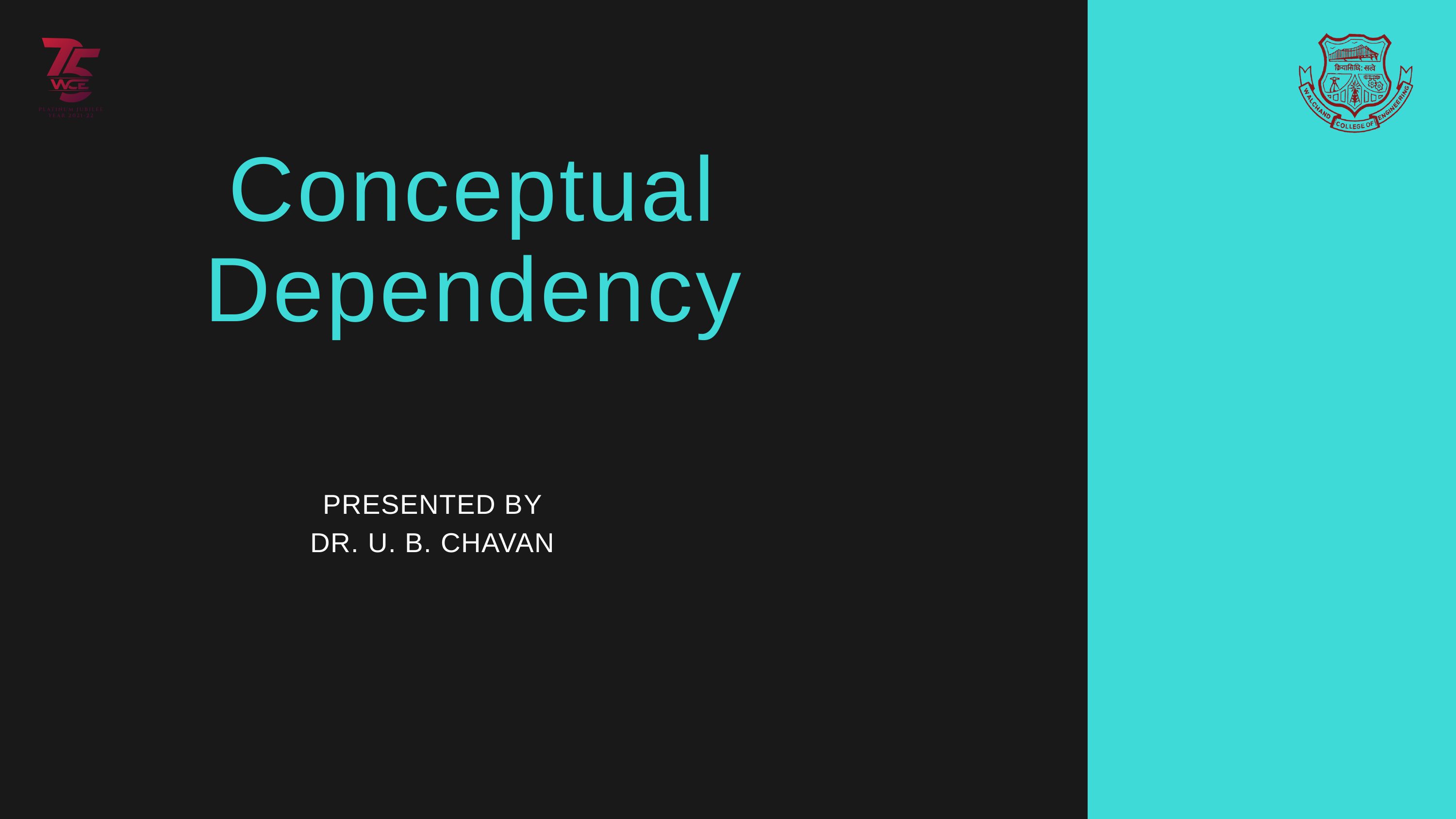

Conceptual Dependency
PRESENTED BY
DR. U. B. CHAVAN